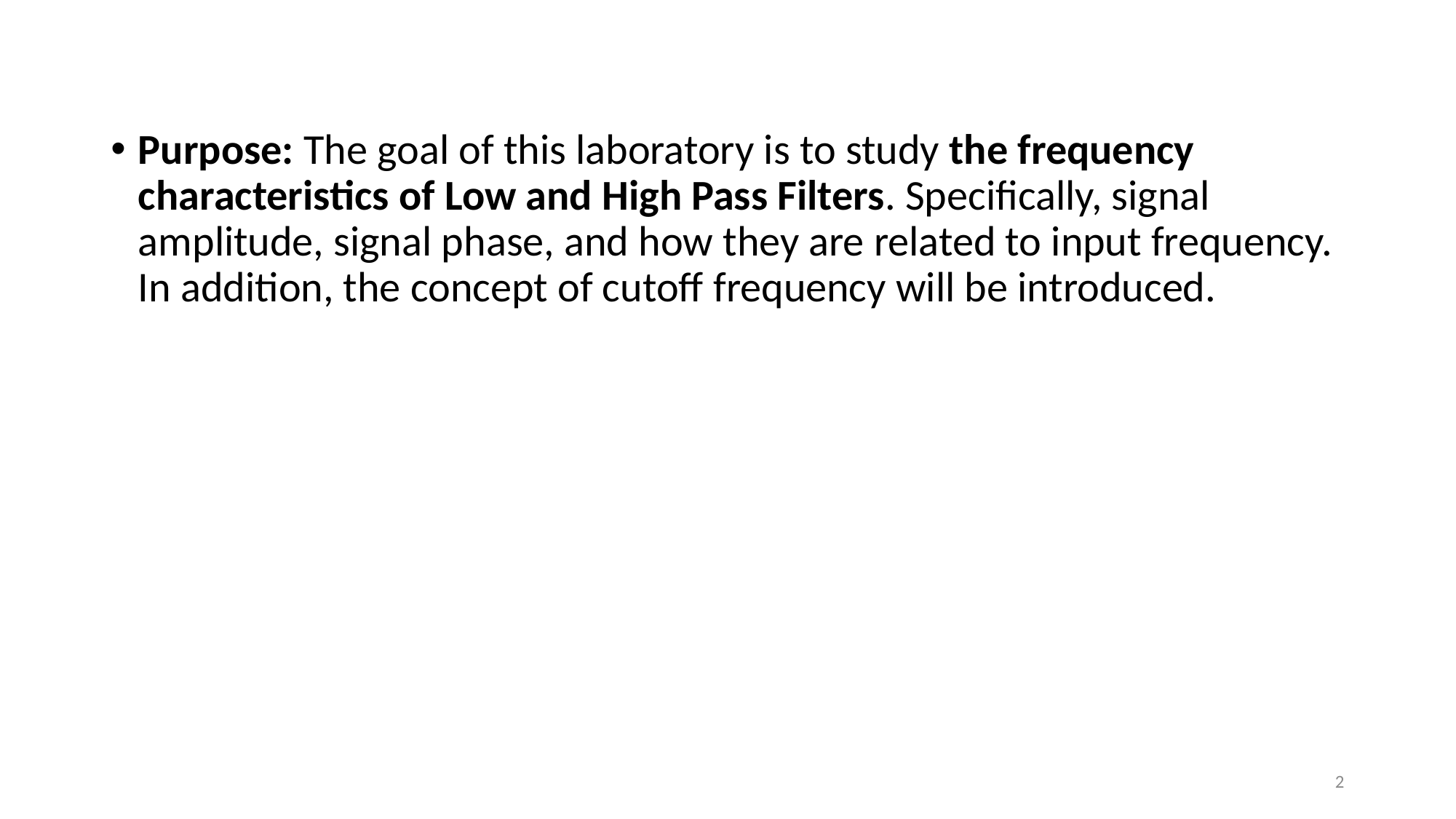

Purpose: The goal of this laboratory is to study the frequency characteristics of Low and High Pass Filters. Specifically, signal amplitude, signal phase, and how they are related to input frequency. In addition, the concept of cutoff frequency will be introduced.
2